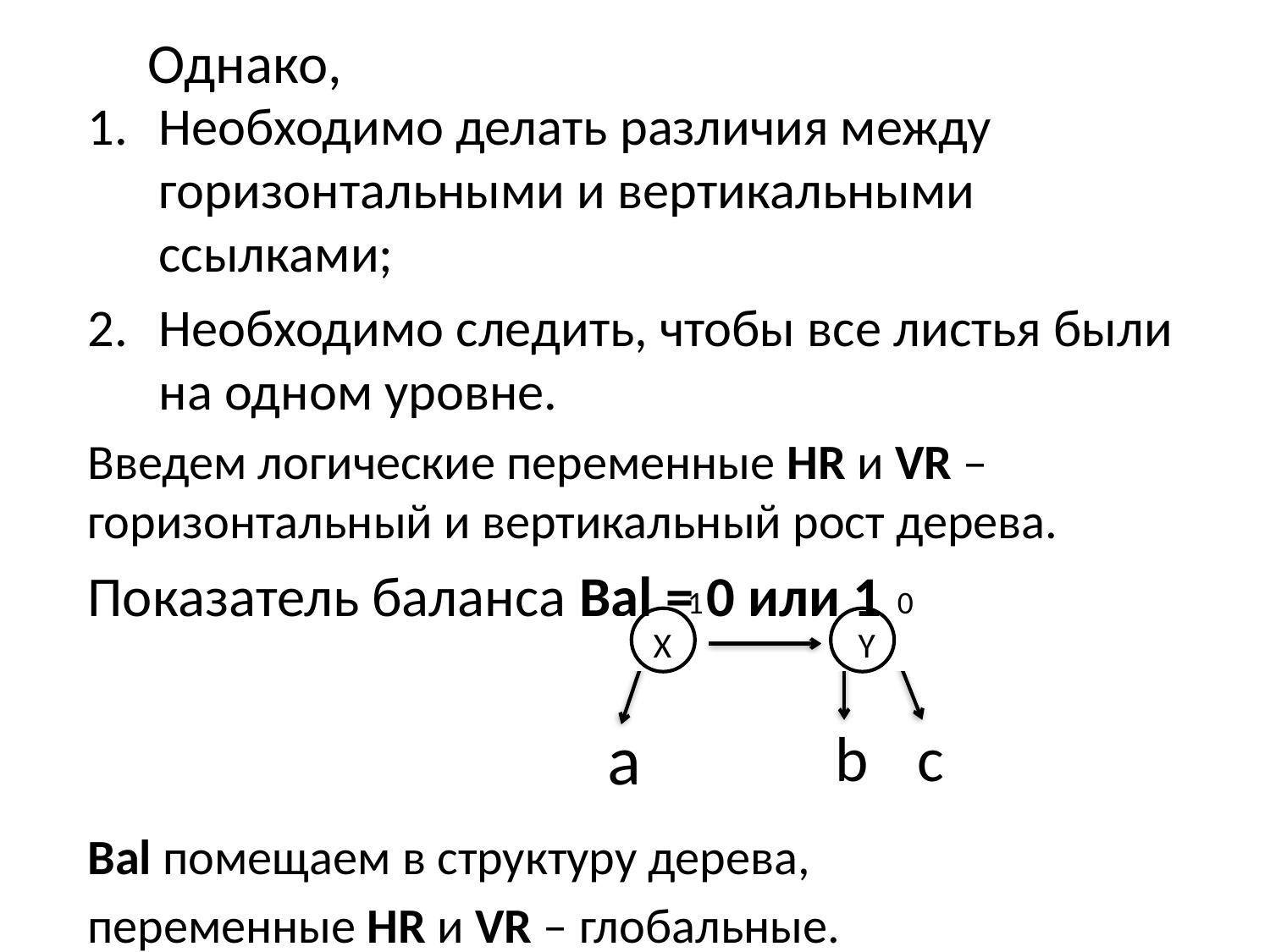

# Однако,
Необходимо делать различия между горизонтальными и вертикальными ссылками;
Необходимо следить, чтобы все листья были на одном уровне.
Введем логические переменные HR и VR – горизонтальный и вертикальный рост дерева.
Показатель баланса Bal = 0 или 1

Bal помещаем в структуру дерева,
переменные HR и VR – глобальные.
0
1

    X
   Y
a
b
c